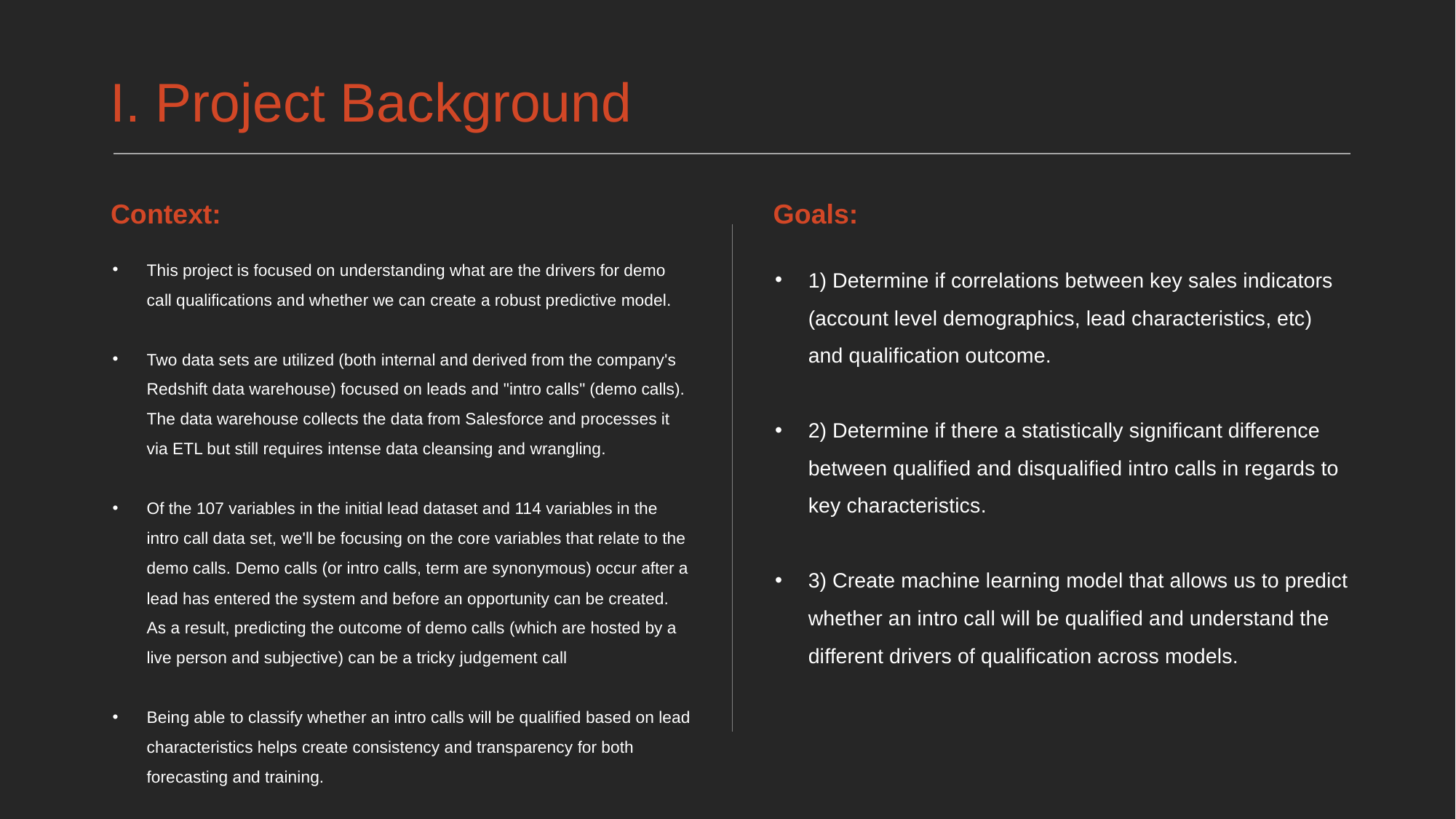

# I. Project Background
Goals:
Context:

This project is focused on understanding what are the drivers for demo call qualifications and whether we can create a robust predictive model.

Two data sets are utilized (both internal and derived from the company's Redshift data warehouse) focused on leads and "intro calls" (demo calls). The data warehouse collects the data from Salesforce and processes it via ETL but still requires intense data cleansing and wrangling.

Of the 107 variables in the initial lead dataset and 114 variables in the intro call data set, we'll be focusing on the core variables that relate to the demo calls. Demo calls (or intro calls, term are synonymous) occur after a lead has entered the system and before an opportunity can be created. As a result, predicting the outcome of demo calls (which are hosted by a live person and subjective) can be a tricky judgement call

Being able to classify whether an intro calls will be qualified based on lead characteristics helps create consistency and transparency for both forecasting and training.

1) Determine if correlations between key sales indicators (account level demographics, lead characteristics, etc) and qualification outcome.

2) Determine if there a statistically significant difference between qualified and disqualified intro calls in regards to key characteristics.

3) Create machine learning model that allows us to predict whether an intro call will be qualified and understand the different drivers of qualification across models.